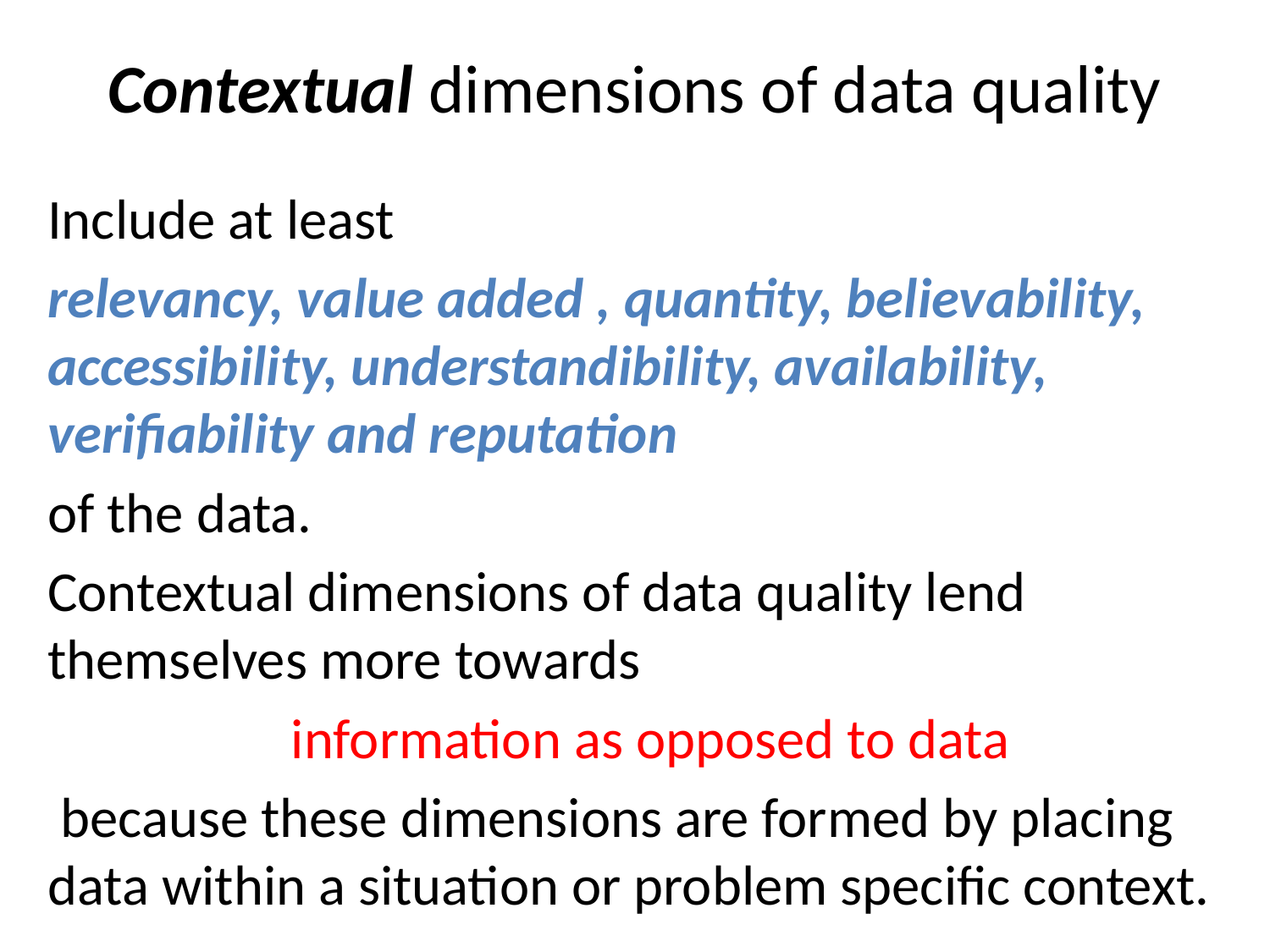

# Contextual dimensions of data quality
Include at least
relevancy, value added , quantity, believability, accessibility, understandibility, availability, verifiability and reputation
of the data.
Contextual dimensions of data quality lend themselves more towards
information as opposed to data
 because these dimensions are formed by placing data within a situation or problem specific context.